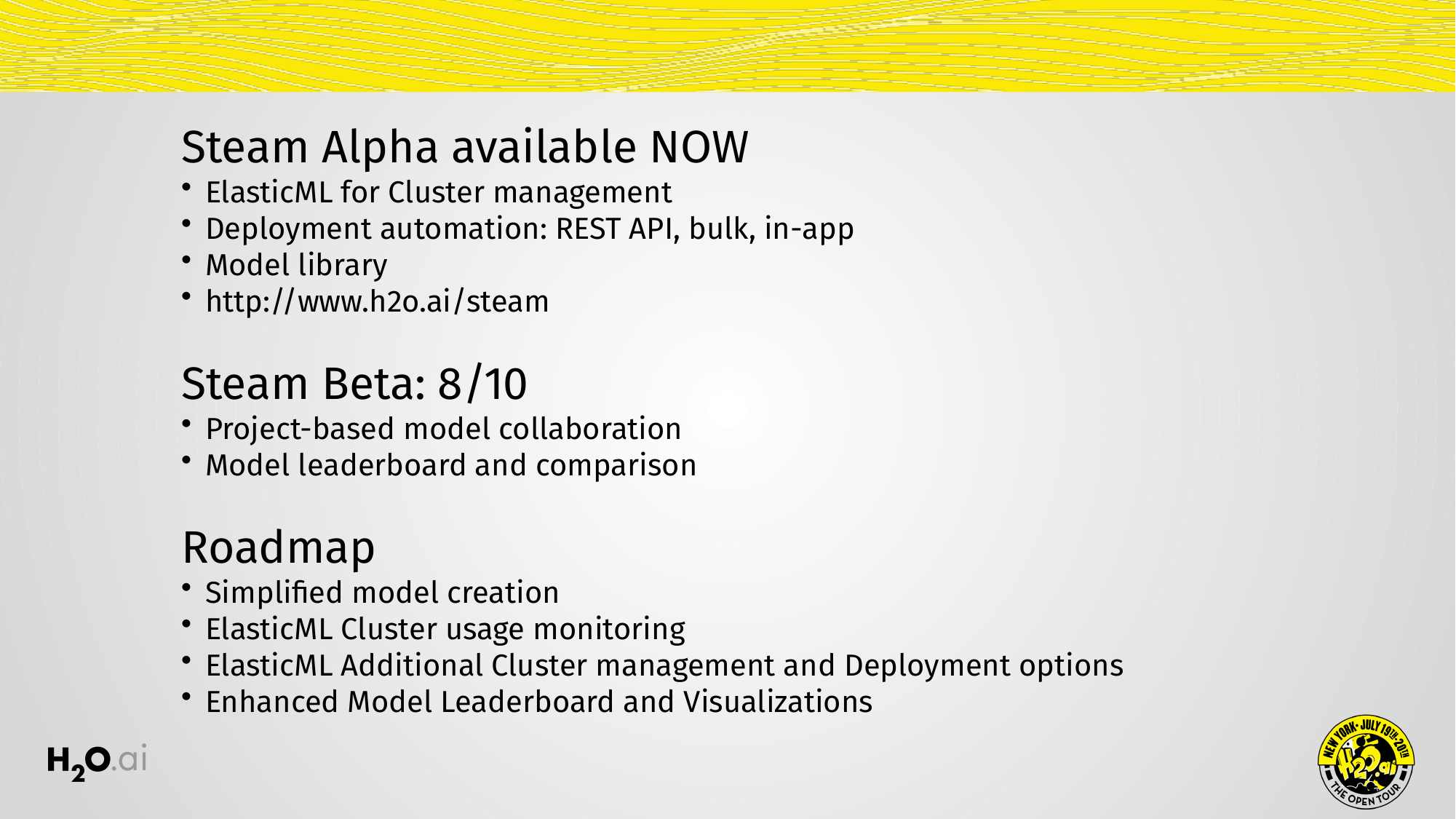

Steam Alpha available NOW
ElasticML for Cluster management
Deployment automation: REST API, bulk, in-app
Model library
http://www.h2o.ai/steam

Steam Beta: 8/10
Project-based model collaboration
Model leaderboard and comparison

Roadmap
Simplified model creation
ElasticML Cluster usage monitoring
ElasticML Additional Cluster management and Deployment options
Enhanced Model Leaderboard and Visualizations